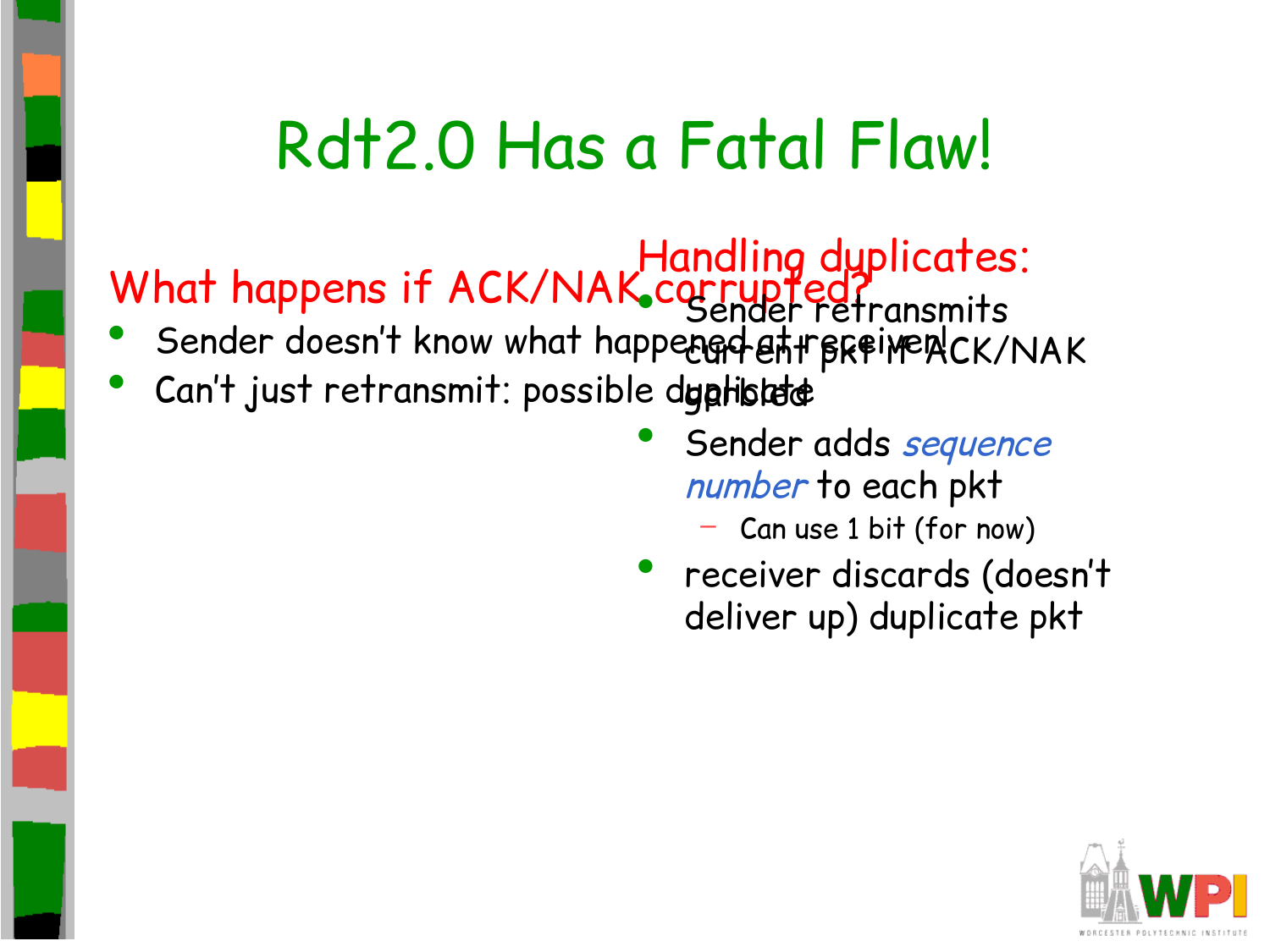

# Rdt2.0 Has a Fatal Flaw!
Handling duplicates:
Sender retransmits current pkt if ACK/NAK garbled
Sender adds sequence number to each pkt
Can use 1 bit (for now)
receiver discards (doesn’t deliver up) duplicate pkt
What happens if ACK/NAK corrupted?
Sender doesn’t know what happened at receiver!
Can’t just retransmit: possible duplicate